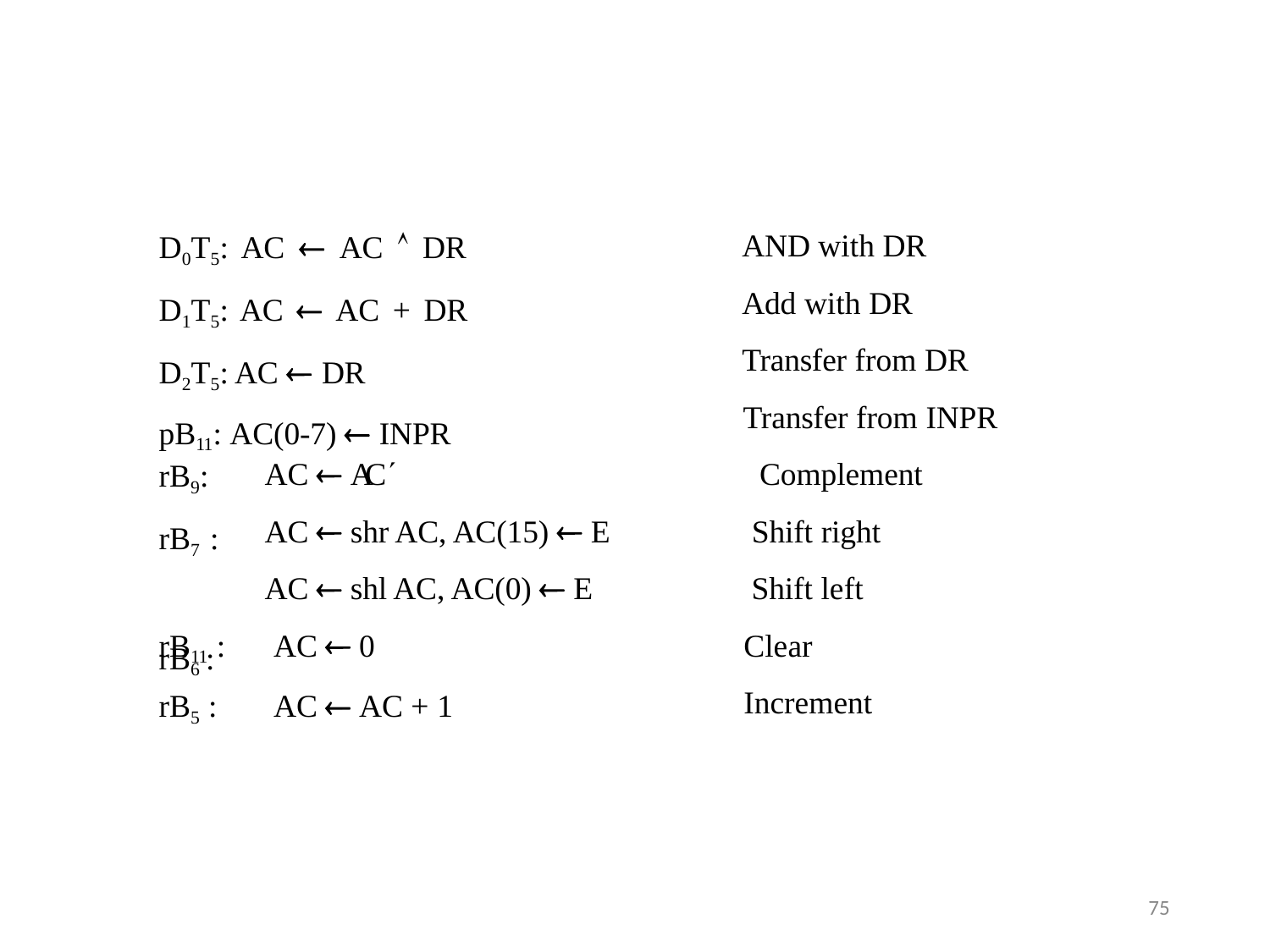

D0T5: AC ← AC ∧ DR  D1T5: AC ← AC + DR  D2T5: AC ← DR
pB11: AC(0-7) ← INPR
AND with DR  Add with DR  Transfer from DR
Transfer from INPR  Complement
Shift right  Shift left  Clear  Increment
rB9:  rB7 :  rB6 :
AC ← AC′
AC ← shr AC, AC(15) ← E
AC ← shl AC, AC(0) ← E
rB11 :	AC ← 0
rB5 :	AC ← AC + 1
75